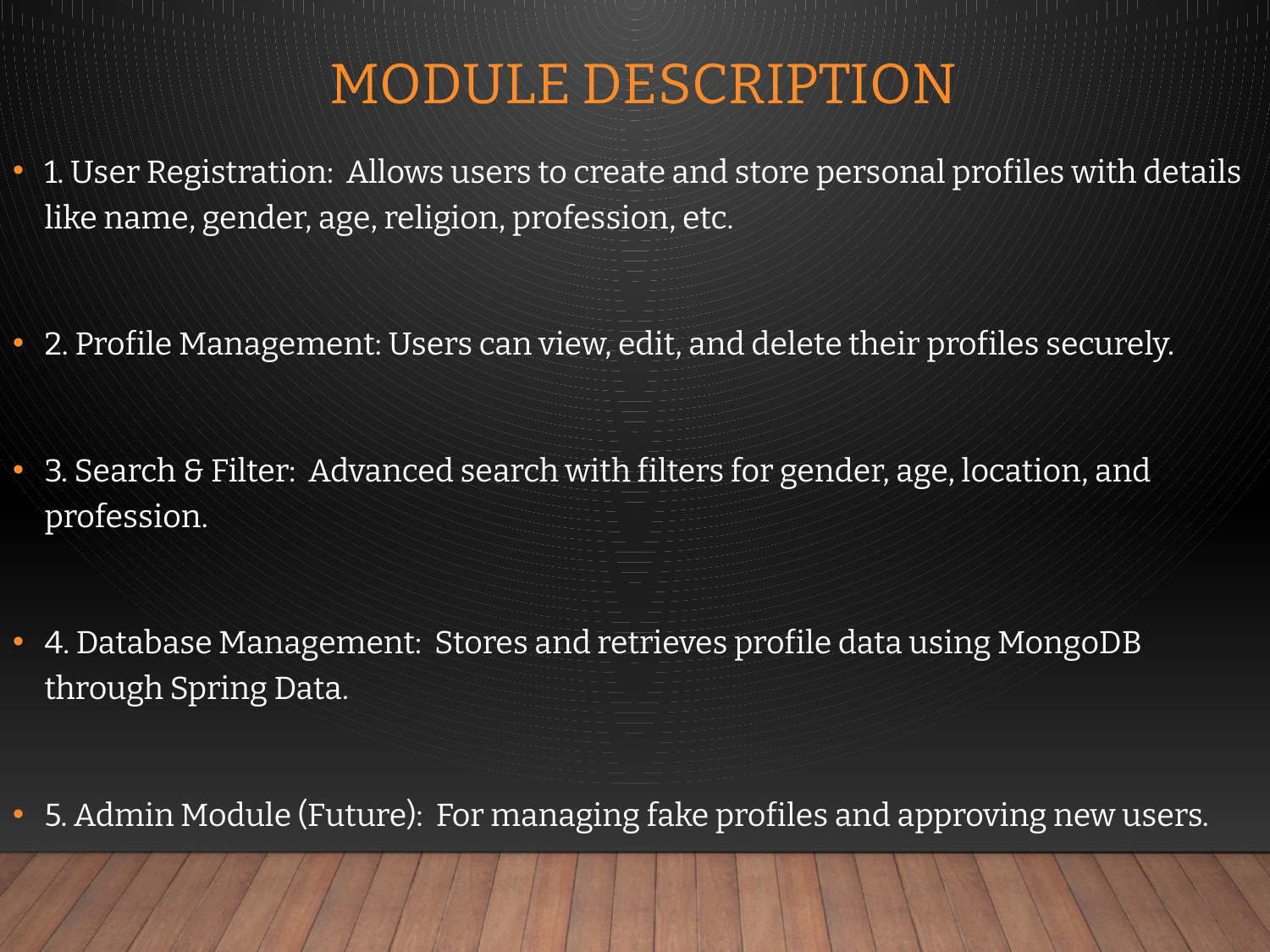

# Module Description
1. User Registration:  Allows users to create and store personal profiles with details like name, gender, age, religion, profession, etc.

2. Profile Management: Users can view, edit, and delete their profiles securely.

3. Search & Filter:  Advanced search with filters for gender, age, location, and profession.

4. Database Management:  Stores and retrieves profile data using MongoDB through Spring Data.

5. Admin Module (Future):  For managing fake profiles and approving new users.